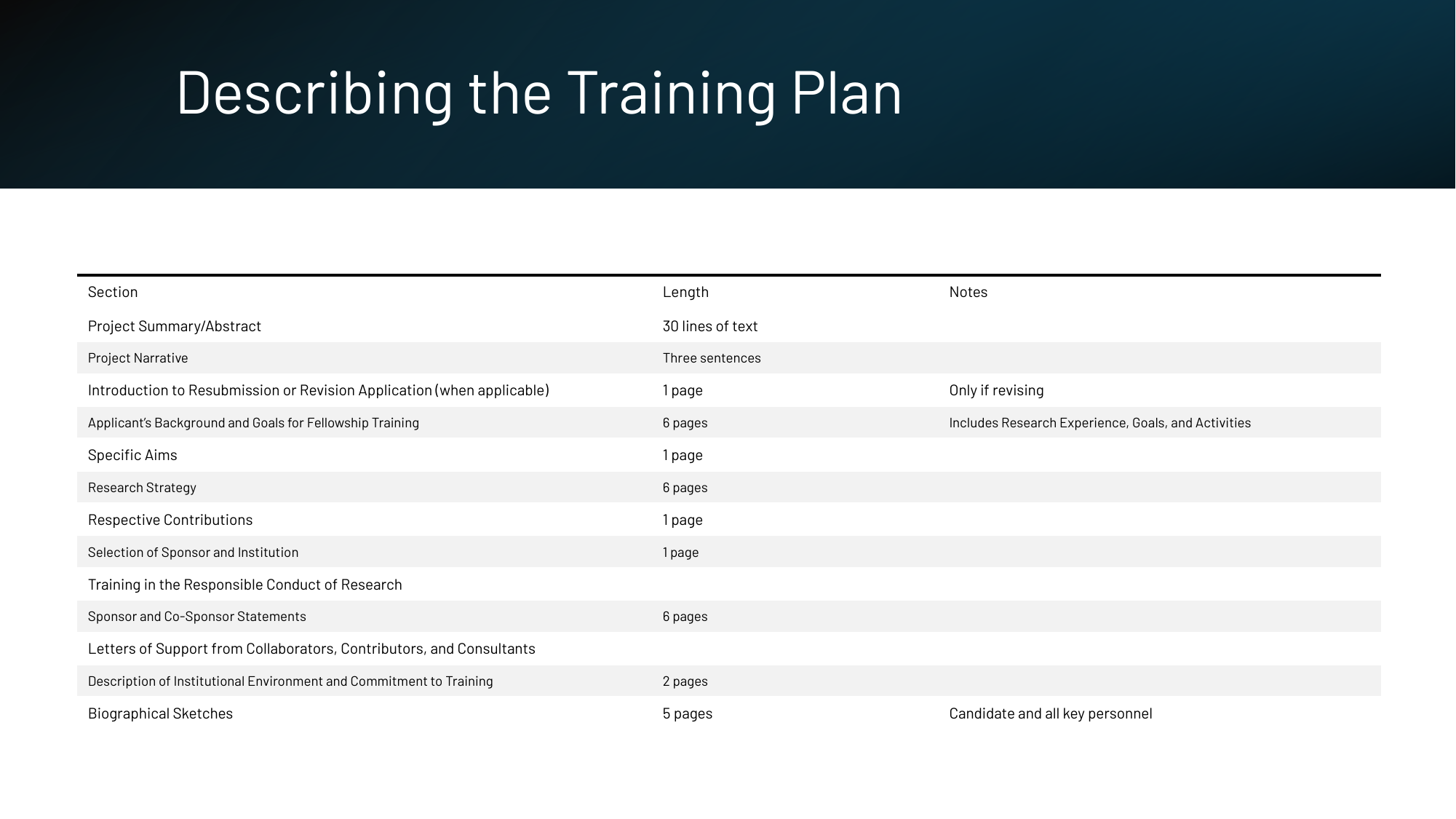

# Describing the Training Plan
| Section | Length | Notes |
| --- | --- | --- |
| Project Summary/Abstract | 30 lines of text |  |
| Project Narrative | Three sentences |  |
| Introduction to Resubmission or Revision Application (when applicable) | 1 page | Only if revising |
| Applicant’s Background and Goals for Fellowship Training | 6 pages | Includes Research Experience, Goals, and Activities |
| Specific Aims | 1 page |  |
| Research Strategy | 6 pages |  |
| Respective Contributions | 1 page |  |
| Selection of Sponsor and Institution | 1 page |  |
| Training in the Responsible Conduct of Research |  |  |
| Sponsor and Co-Sponsor Statements | 6 pages |  |
| Letters of Support from Collaborators, Contributors, and Consultants |  |  |
| Description of Institutional Environment and Commitment to Training | 2 pages |  |
| Biographical Sketches | 5 pages | Candidate and all key personnel |